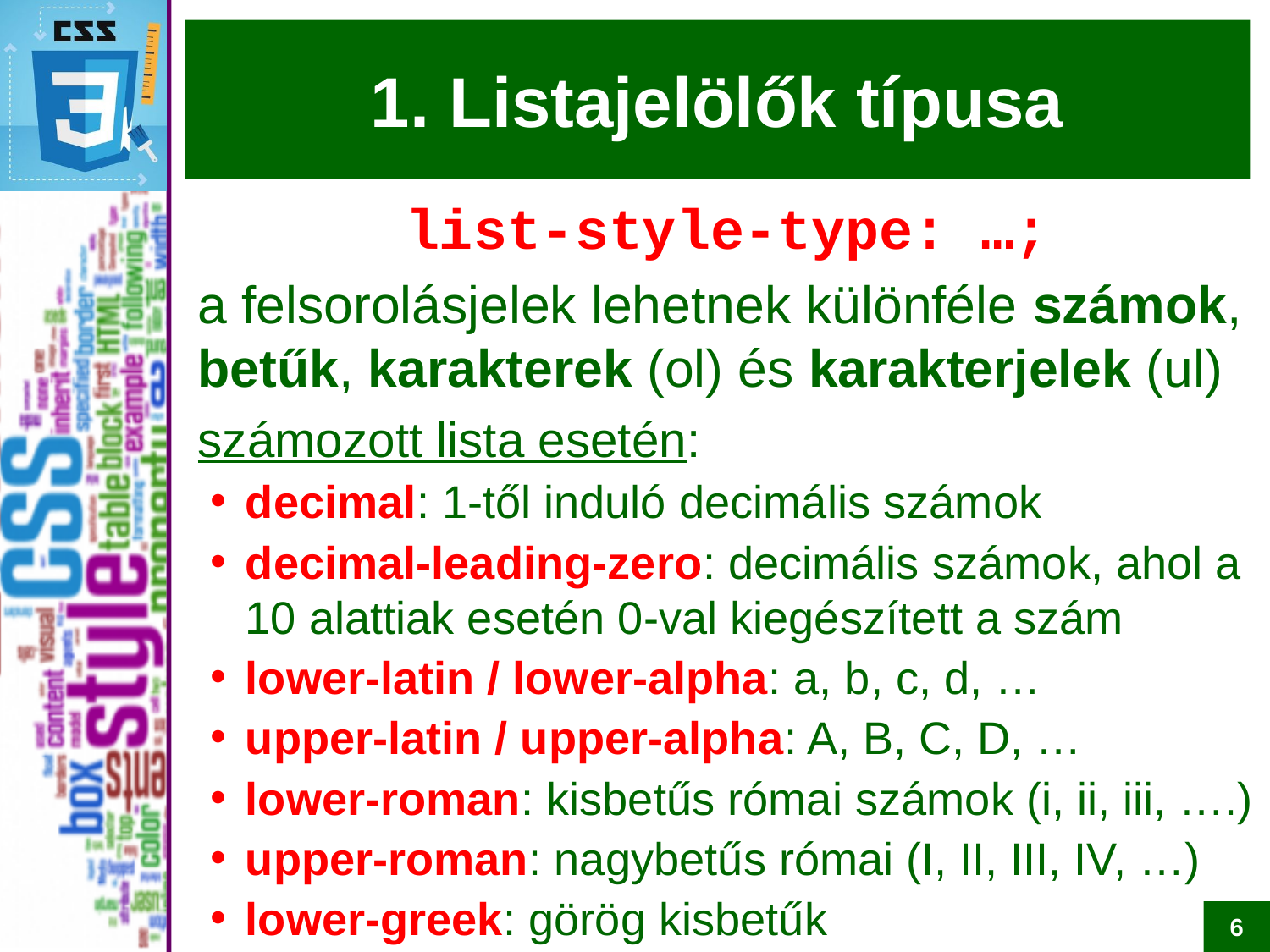

# 1. Listajelölők típusa
list-style-type: …;
a felsorolásjelek lehetnek különféle számok, betűk, karakterek (ol) és karakterjelek (ul)
számozott lista esetén:
decimal: 1-től induló decimális számok
decimal-leading-zero: decimális számok, ahol a 10 alattiak esetén 0-val kiegészített a szám
lower-latin / lower-alpha: a, b, c, d, …
upper-latin / upper-alpha: A, B, C, D, …
lower-roman: kisbetűs római számok (i, ii, iii, ….)
upper-roman: nagybetűs római (I, II, III, IV, …)
lower-greek: görög kisbetűk

6